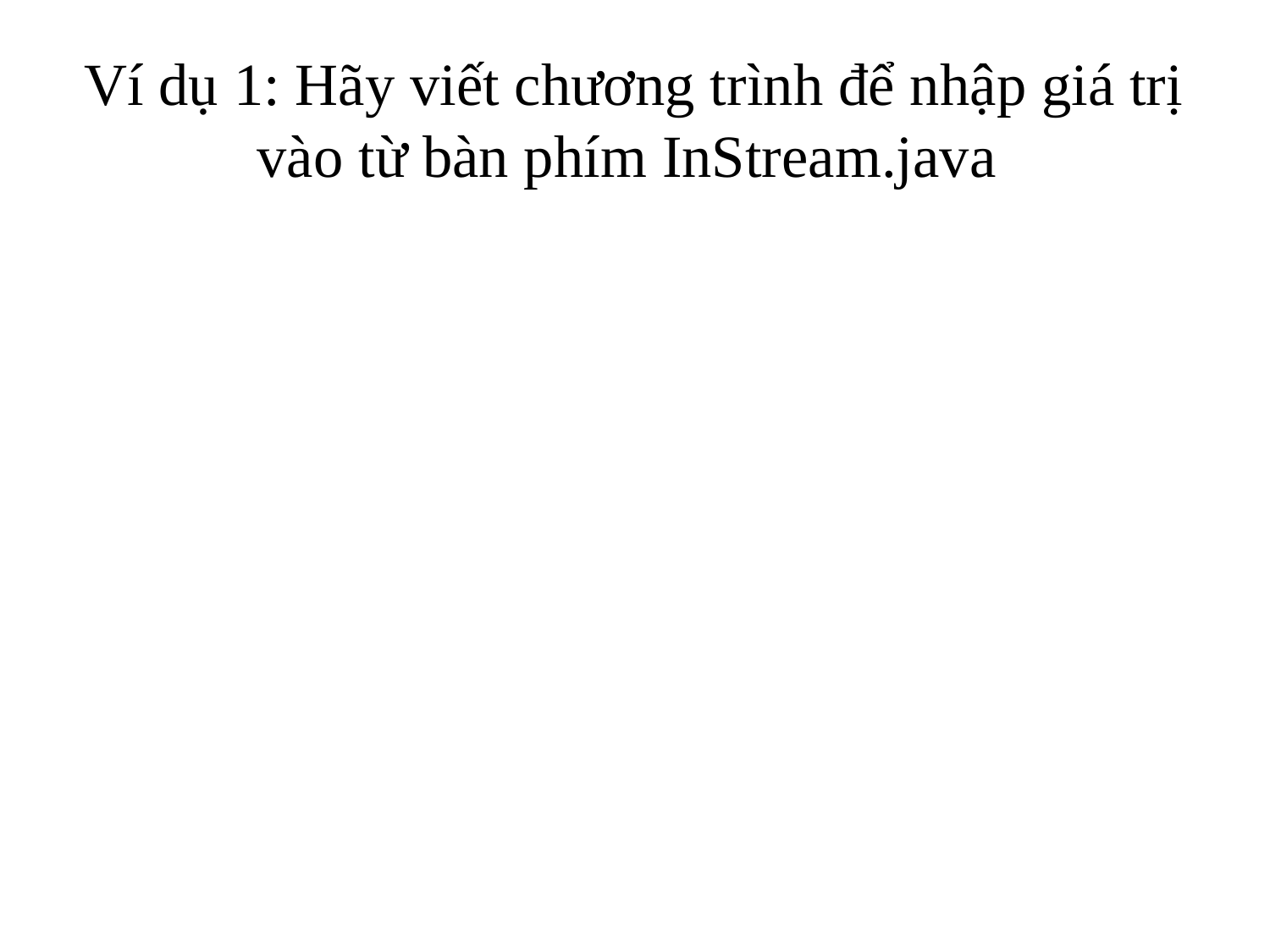

# Ví dụ 1: Hãy viết chương trình để nhập giá trị vào từ bàn phím InStream.java